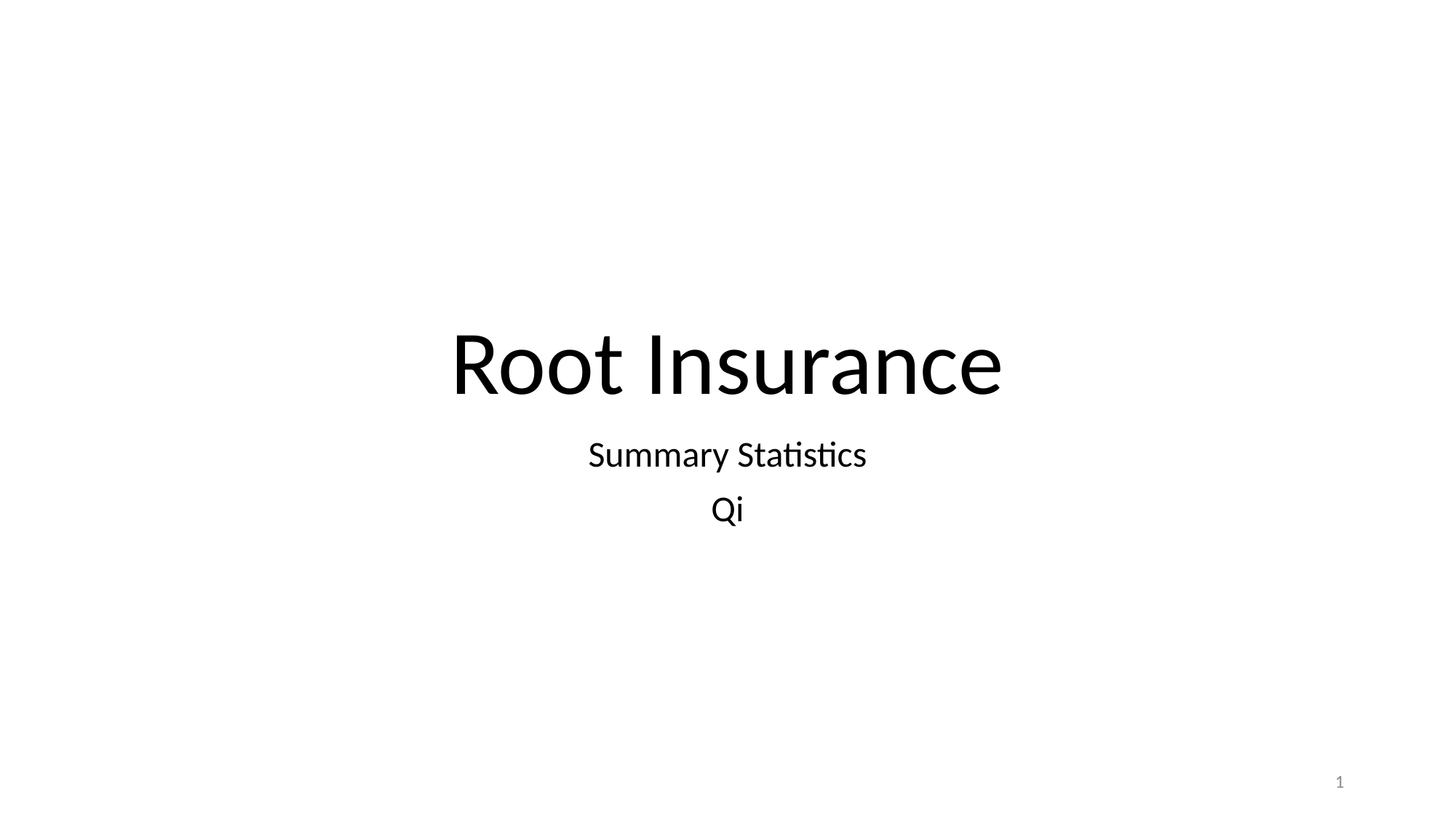

# Root Insurance
Summary Statistics
Qi
1